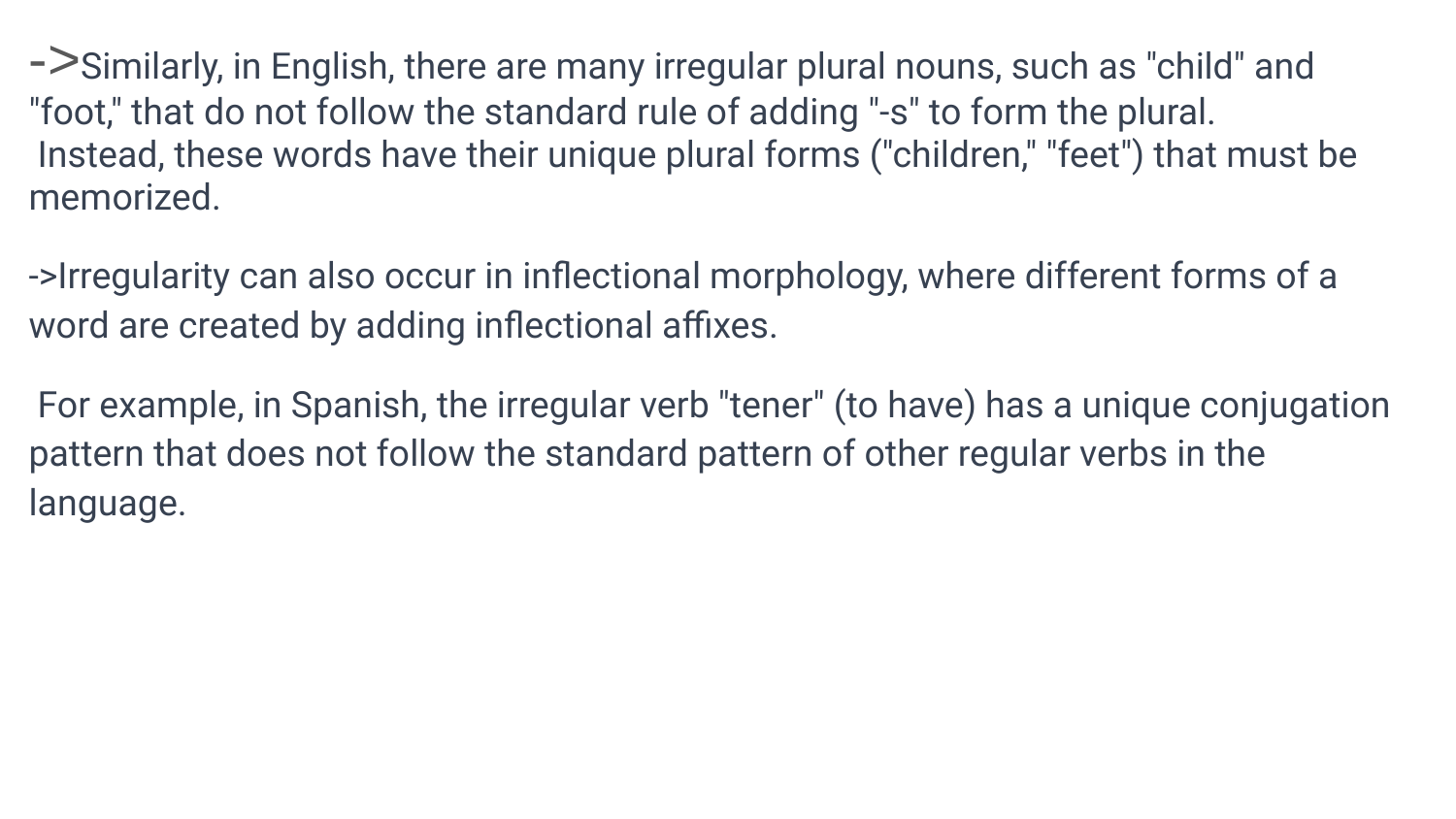

->Similarly, in English, there are many irregular plural nouns, such as "child" and "foot," that do not follow the standard rule of adding "-s" to form the plural.
 Instead, these words have their unique plural forms ("children," "feet") that must be memorized.
->Irregularity can also occur in inflectional morphology, where different forms of a word are created by adding inflectional affixes.
 For example, in Spanish, the irregular verb "tener" (to have) has a unique conjugation pattern that does not follow the standard pattern of other regular verbs in the language.